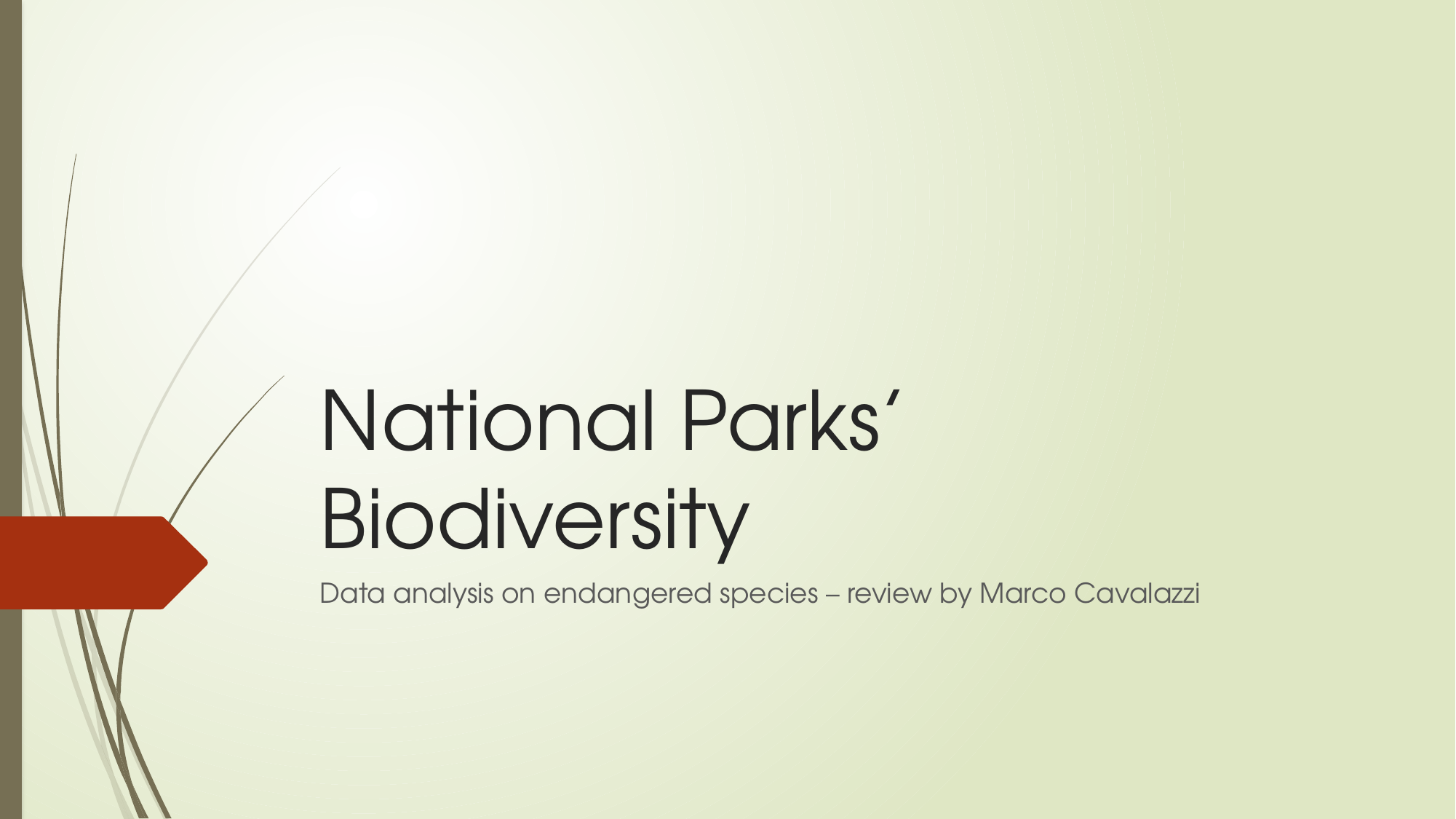

# National Parks’ Biodiversity
Data analysis on endangered species – review by Marco Cavalazzi